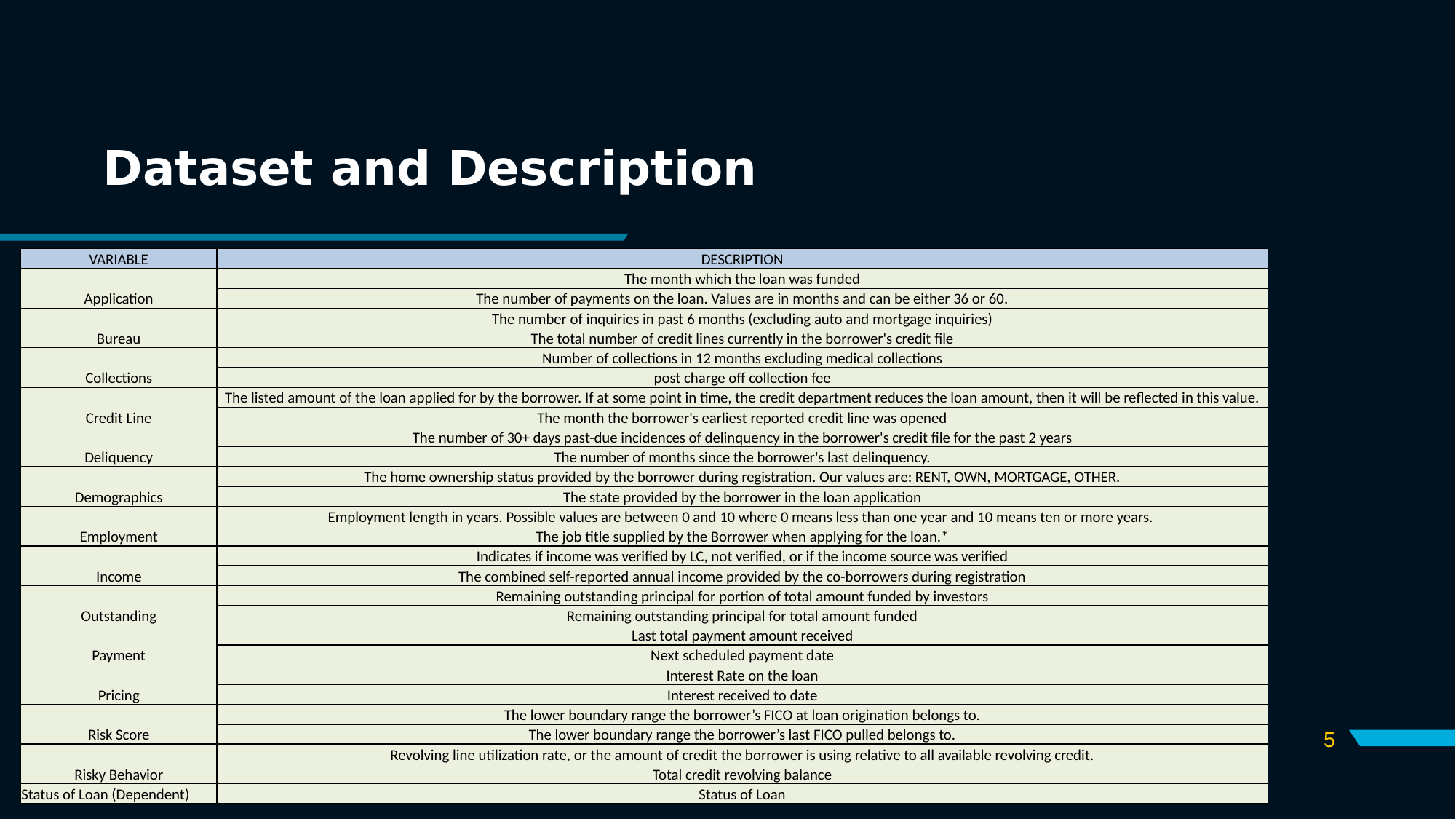

# Dataset and Description
| VARIABLE | DESCRIPTION |
| --- | --- |
| Application | The month which the loan was funded |
|  | The number of payments on the loan. Values are in months and can be either 36 or 60. |
| Bureau | The number of inquiries in past 6 months (excluding auto and mortgage inquiries) |
|  | The total number of credit lines currently in the borrower's credit file |
| Collections | Number of collections in 12 months excluding medical collections |
|  | post charge off collection fee |
| Credit Line | The listed amount of the loan applied for by the borrower. If at some point in time, the credit department reduces the loan amount, then it will be reflected in this value. |
|  | The month the borrower's earliest reported credit line was opened |
| Deliquency | The number of 30+ days past-due incidences of delinquency in the borrower's credit file for the past 2 years |
|  | The number of months since the borrower's last delinquency. |
| Demographics | The home ownership status provided by the borrower during registration. Our values are: RENT, OWN, MORTGAGE, OTHER. |
|  | The state provided by the borrower in the loan application |
| Employment | Employment length in years. Possible values are between 0 and 10 where 0 means less than one year and 10 means ten or more years. |
|  | The job title supplied by the Borrower when applying for the loan.\* |
| Income | Indicates if income was verified by LC, not verified, or if the income source was verified |
|  | The combined self-reported annual income provided by the co-borrowers during registration |
| Outstanding | Remaining outstanding principal for portion of total amount funded by investors |
|  | Remaining outstanding principal for total amount funded |
| Payment | Last total payment amount received |
|  | Next scheduled payment date |
| Pricing | Interest Rate on the loan |
|  | Interest received to date |
| Risk Score | The lower boundary range the borrower’s FICO at loan origination belongs to. |
|  | The lower boundary range the borrower’s last FICO pulled belongs to. |
| Risky Behavior | Revolving line utilization rate, or the amount of credit the borrower is using relative to all available revolving credit. |
|  | Total credit revolving balance |
| Status of Loan (Dependent) | Status of Loan |
5